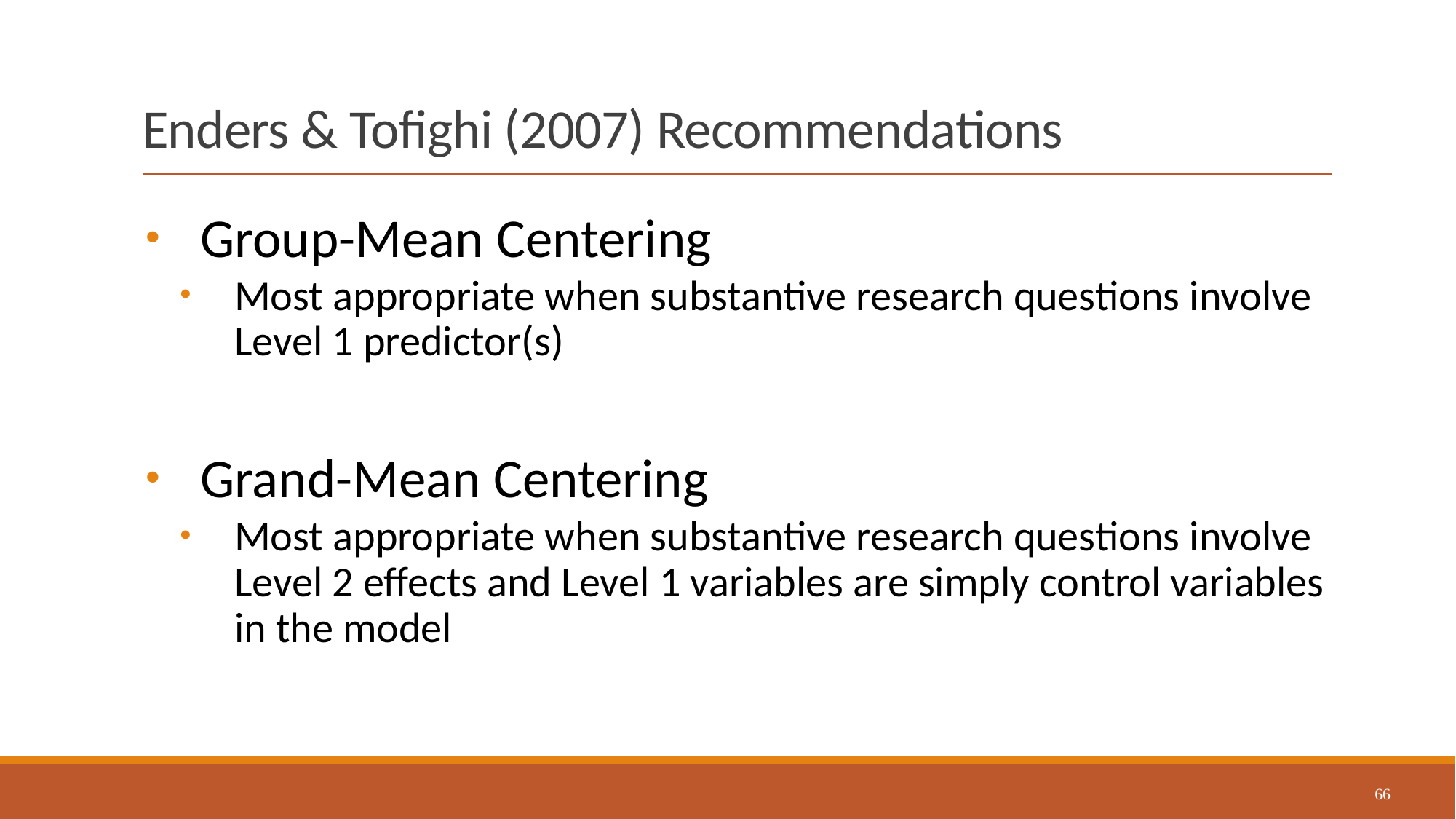

# Enders & Tofighi (2007) Recommendations
Group-Mean Centering
Most appropriate when substantive research questions involve Level 1 predictor(s)

Grand-Mean Centering
Most appropriate when substantive research questions involve Level 2 effects and Level 1 variables are simply control variables in the model
66